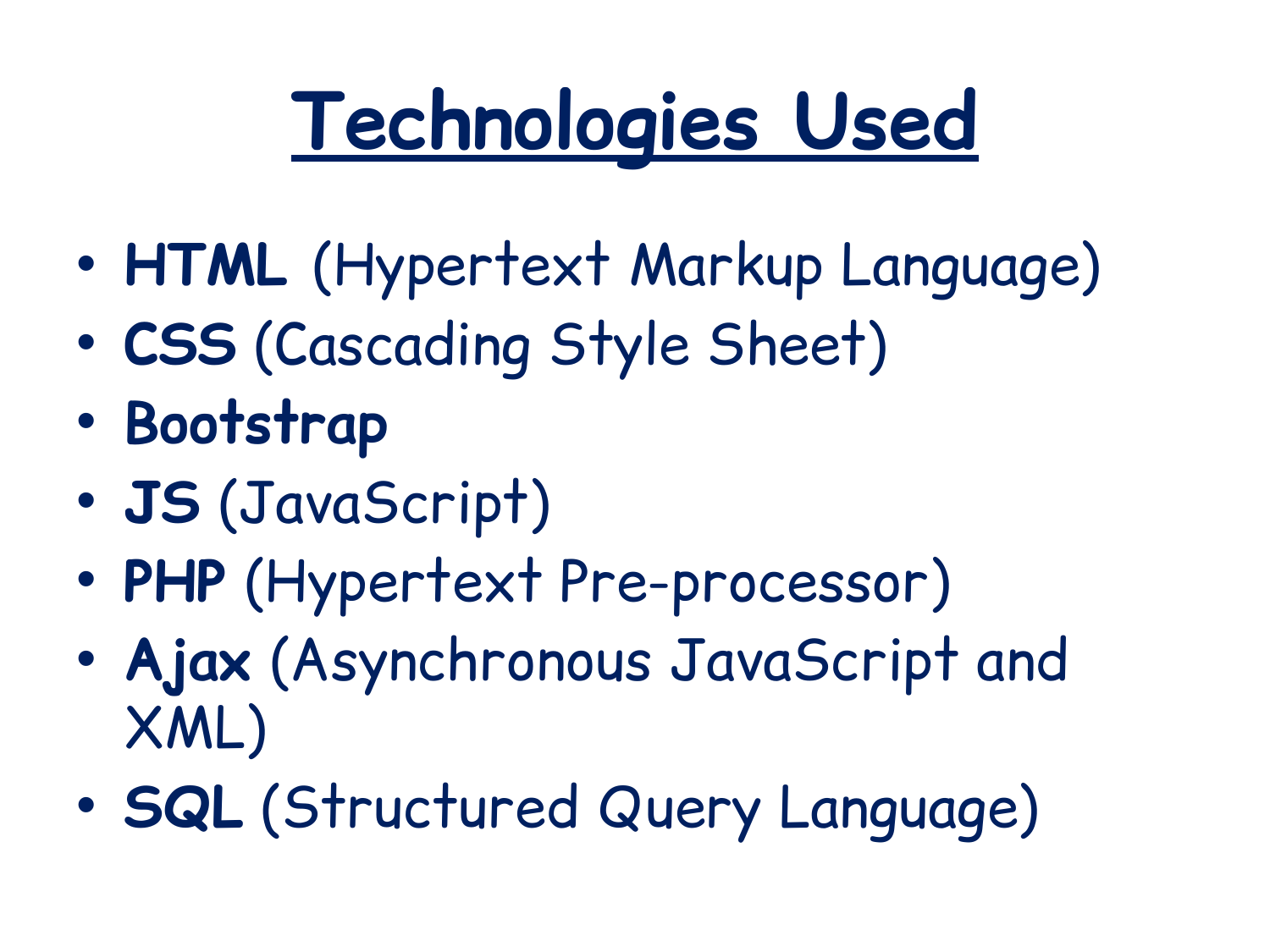

# Technologies Used
HTML (Hypertext Markup Language)
CSS (Cascading Style Sheet)
Bootstrap
JS (JavaScript)
PHP (Hypertext Pre-processor)
Ajax (Asynchronous JavaScript and XML)
SQL (Structured Query Language)